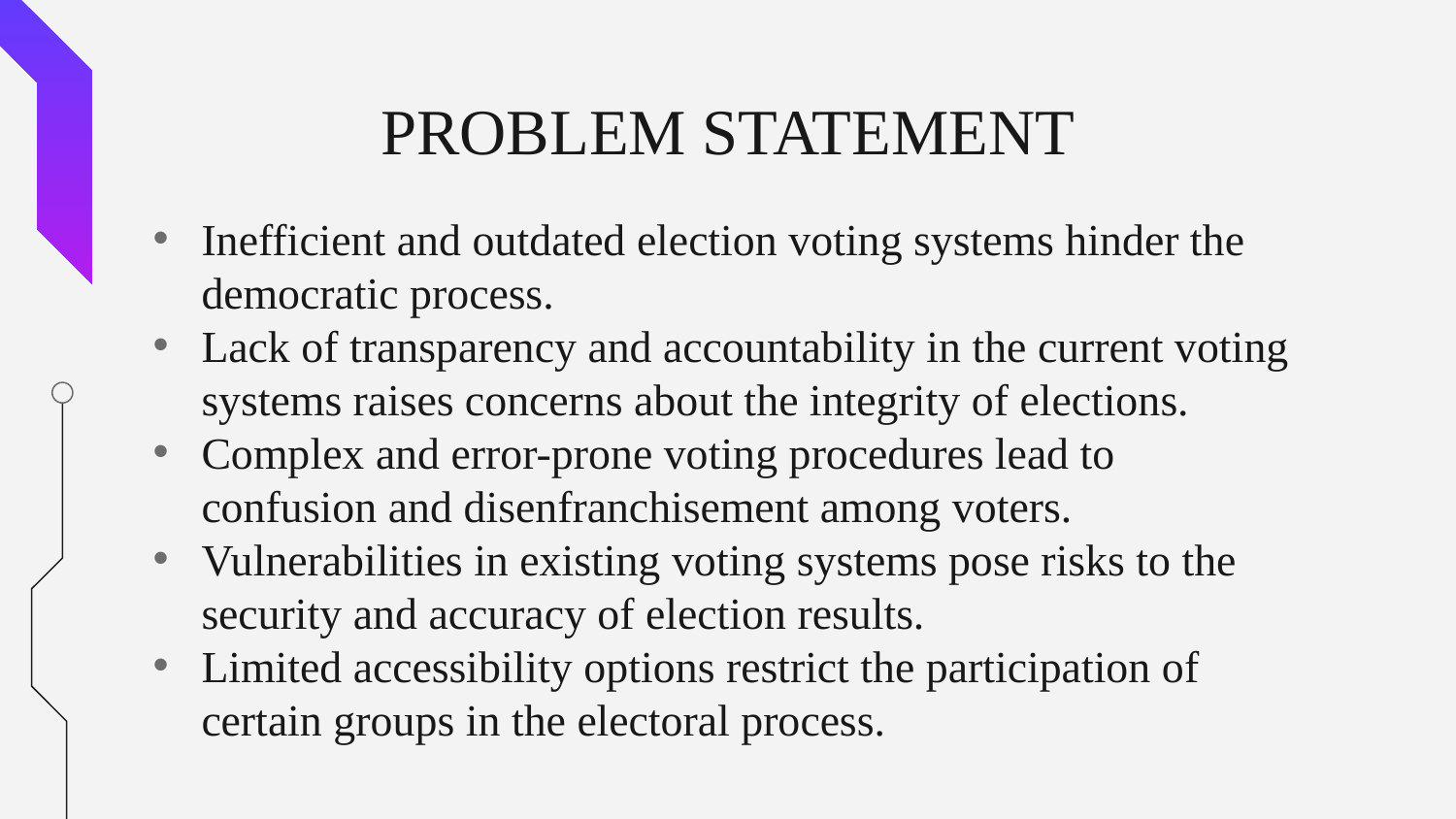

# PROBLEM STATEMENT
Inefficient and outdated election voting systems hinder the democratic process.
Lack of transparency and accountability in the current voting systems raises concerns about the integrity of elections.
Complex and error-prone voting procedures lead to confusion and disenfranchisement among voters.
Vulnerabilities in existing voting systems pose risks to the security and accuracy of election results.
Limited accessibility options restrict the participation of certain groups in the electoral process.